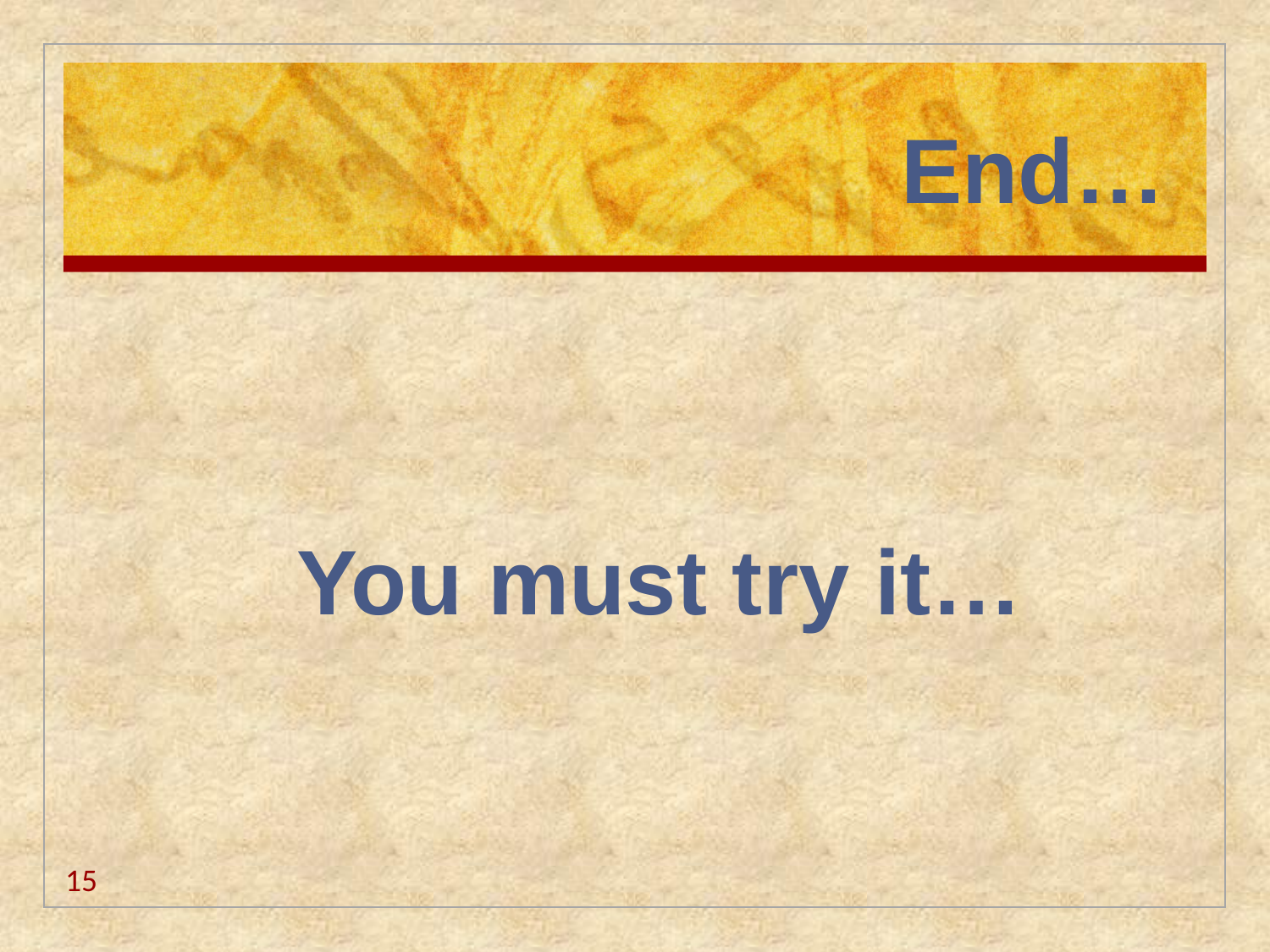

# End…
You must try it…
15